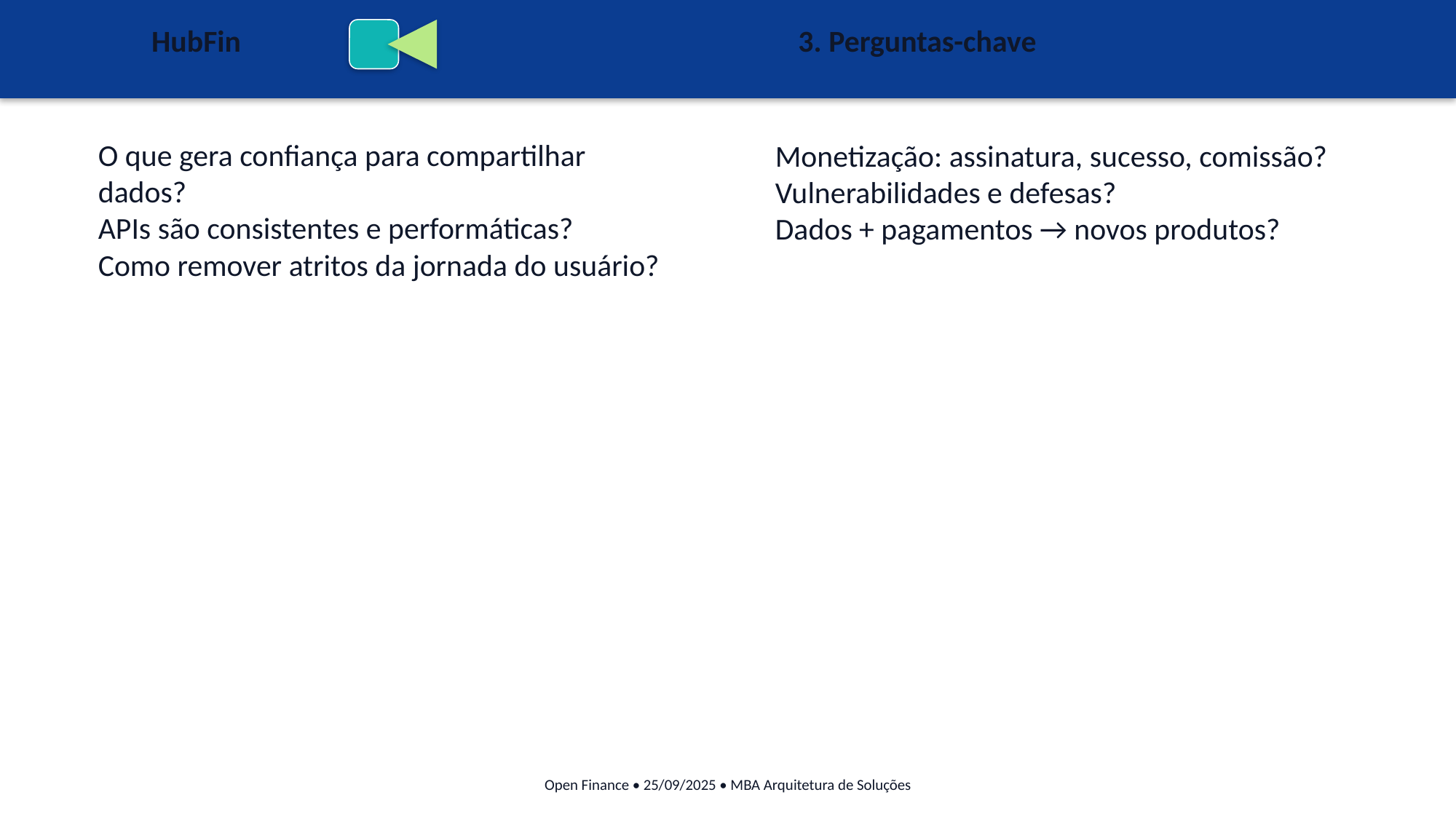

HubFin
3. Perguntas-chave

O que gera confiança para compartilhar dados?
APIs são consistentes e performáticas?
Como remover atritos da jornada do usuário?
Monetização: assinatura, sucesso, comissão?
Vulnerabilidades e defesas?
Dados + pagamentos → novos produtos?
Open Finance • 25/09/2025 • MBA Arquitetura de Soluções